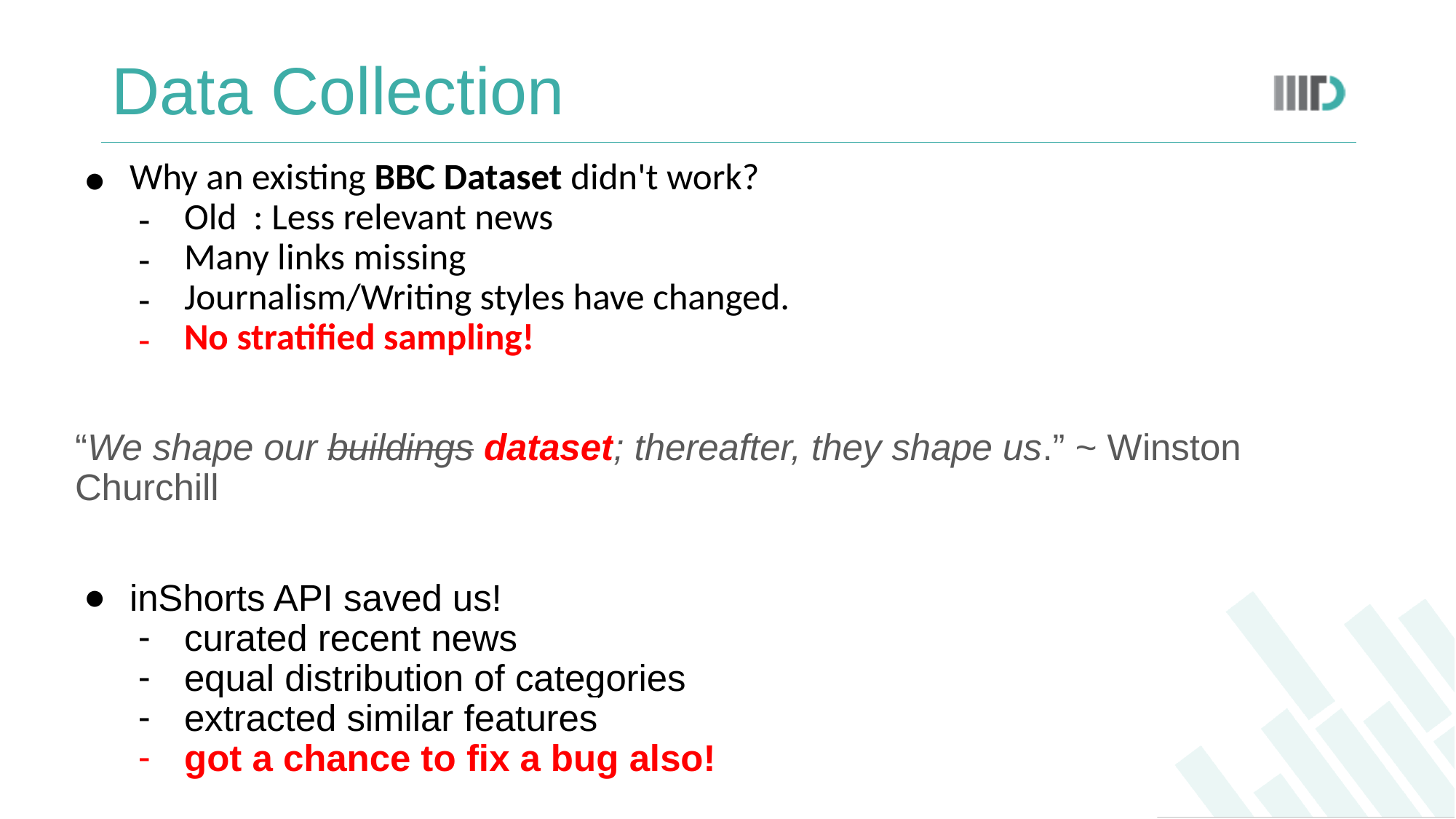

# Data Collection
Why an existing BBC Dataset didn't work?
Old  : Less relevant news
Many links missing
Journalism/Writing styles have changed.
No stratified sampling!

“We shape our buildings dataset; thereafter, they shape us.” ~ Winston Churchill

inShorts API saved us!
curated recent news
equal distribution of categories
extracted similar features
got a chance to fix a bug also!